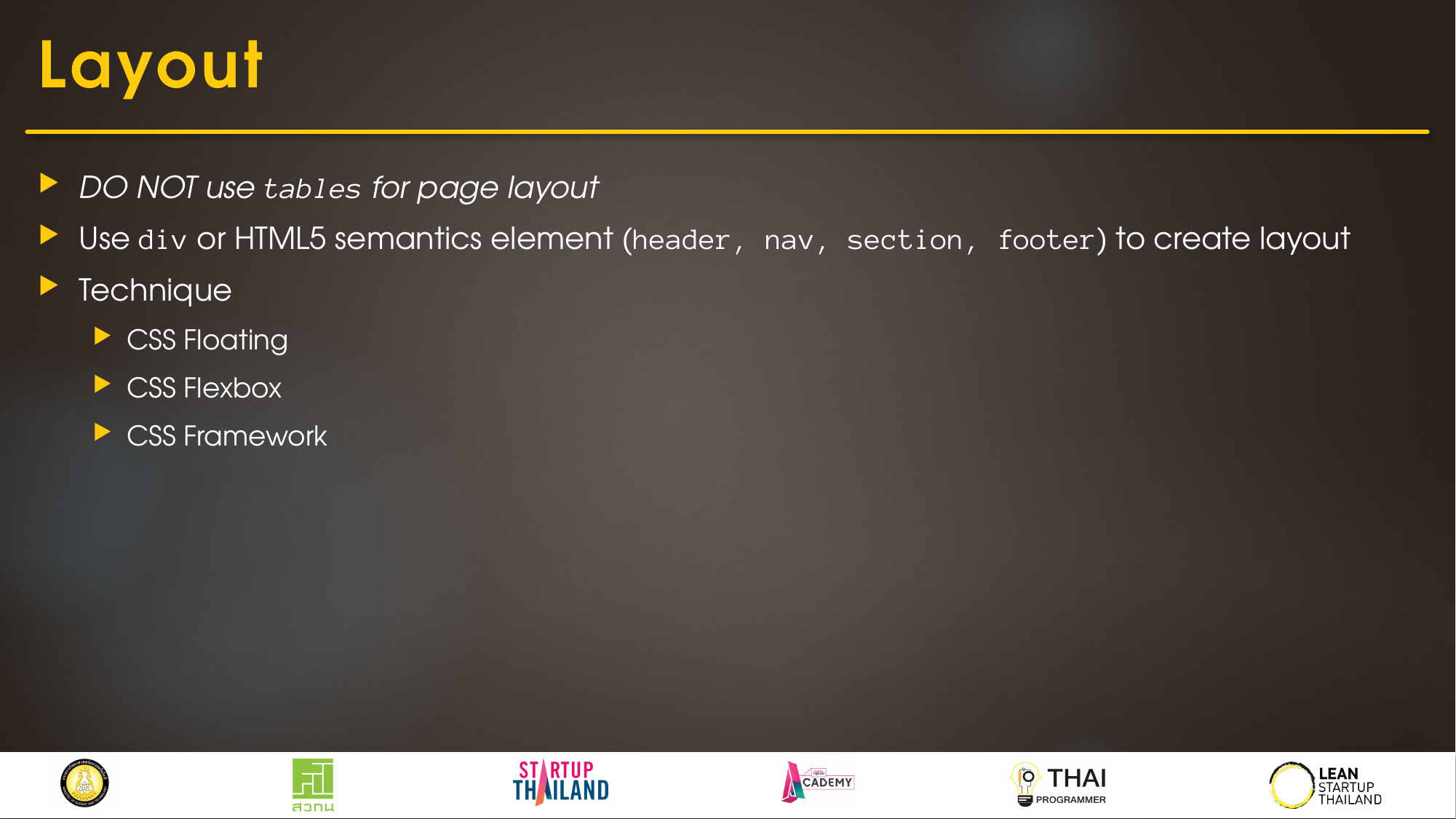

# Layout
DO NOT use tables for page layout
Use div or HTML5 semantics element (header, nav, section, footer) to create layout
Technique
CSS Floating
CSS Flexbox
CSS Framework